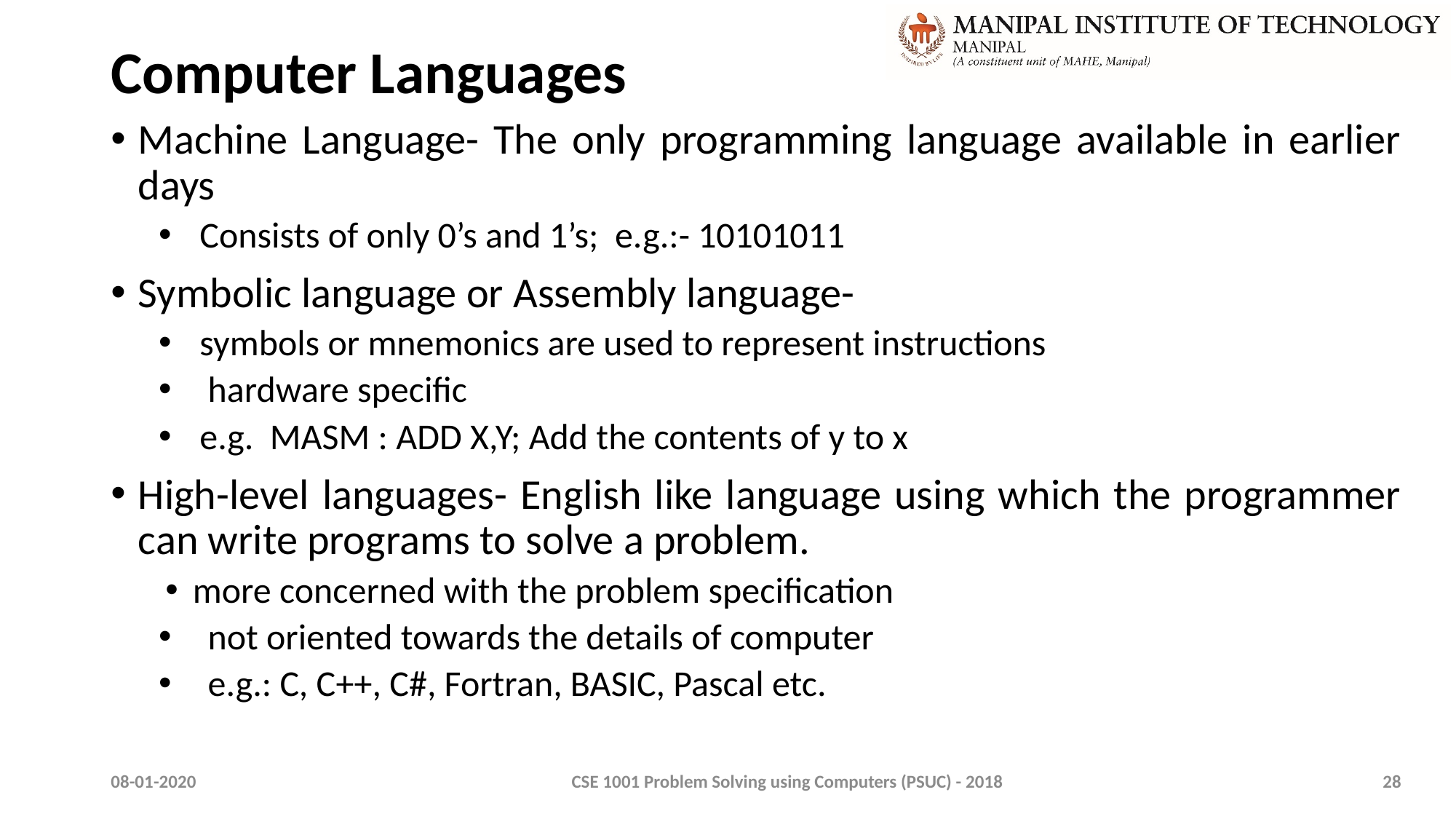

# Computer Languages
Machine Language- The only programming language available in earlier days
Consists of only 0’s and 1’s;  e.g.:- 10101011
Symbolic language or Assembly language-
symbols or mnemonics are used to represent instructions
 hardware specific
e.g.  MASM : ADD X,Y; Add the contents of y to x
High-level languages- English like language using which the programmer can write programs to solve a problem.
more concerned with the problem specification
 not oriented towards the details of computer
 e.g.: C, C++, C#, Fortran, BASIC, Pascal etc.

08-01-2020
CSE 1001 Problem Solving using Computers (PSUC) - 2018
28